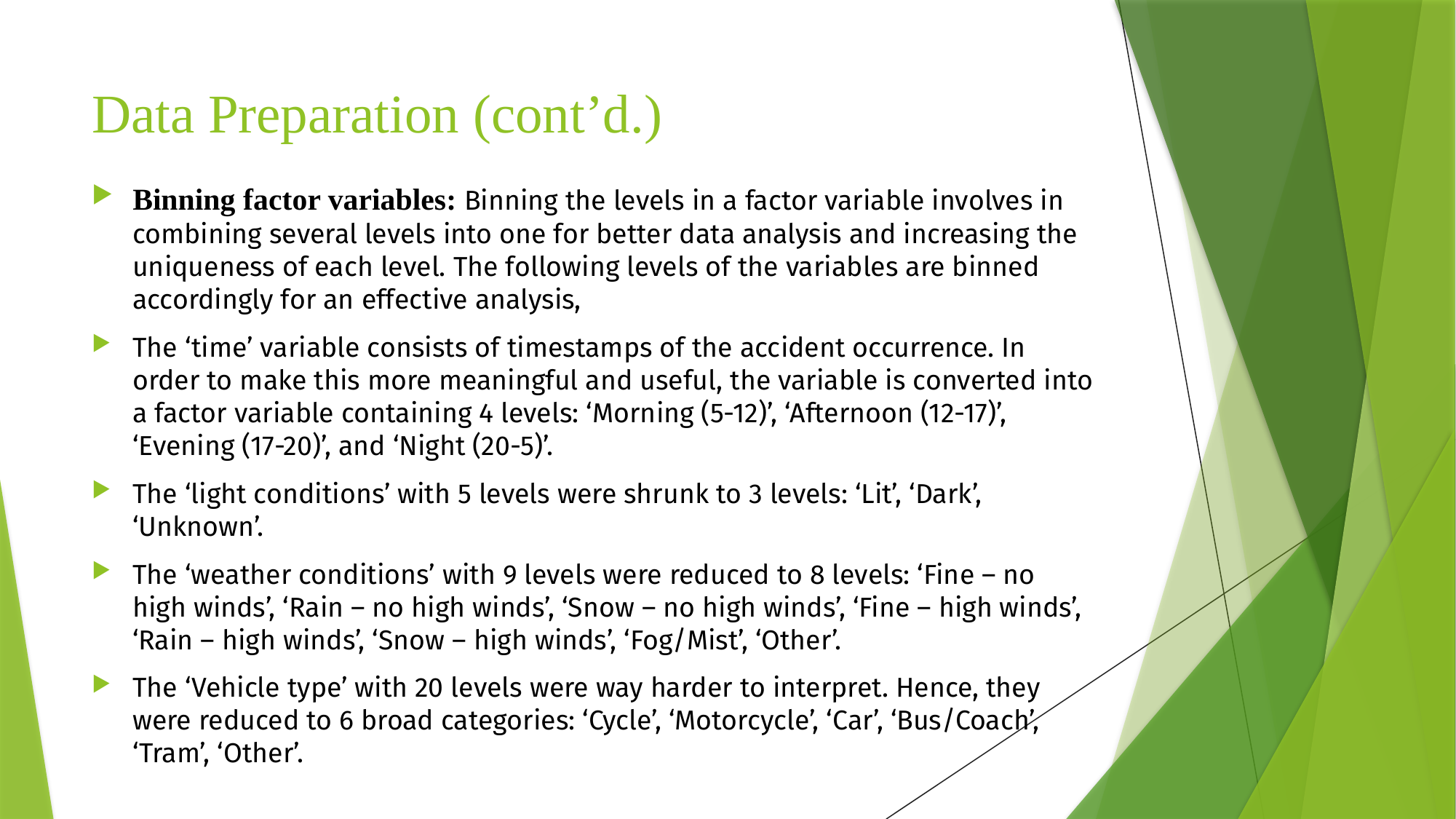

# Data Preparation (cont’d.)
Binning factor variables: Binning the levels in a factor variable involves in combining several levels into one for better data analysis and increasing the uniqueness of each level. The following levels of the variables are binned accordingly for an effective analysis,
The ‘time’ variable consists of timestamps of the accident occurrence. In order to make this more meaningful and useful, the variable is converted into a factor variable containing 4 levels: ‘Morning (5-12)’, ‘Afternoon (12-17)’, ‘Evening (17-20)’, and ‘Night (20-5)’.
The ‘light conditions’ with 5 levels were shrunk to 3 levels: ‘Lit’, ‘Dark’, ‘Unknown’.
The ‘weather conditions’ with 9 levels were reduced to 8 levels: ‘Fine – no high winds’, ‘Rain – no high winds’, ‘Snow – no high winds’, ‘Fine – high winds’, ‘Rain – high winds’, ‘Snow – high winds’, ‘Fog/Mist’, ‘Other’.
The ‘Vehicle type’ with 20 levels were way harder to interpret. Hence, they were reduced to 6 broad categories: ‘Cycle’, ‘Motorcycle’, ‘Car’, ‘Bus/Coach’, ‘Tram’, ‘Other’.